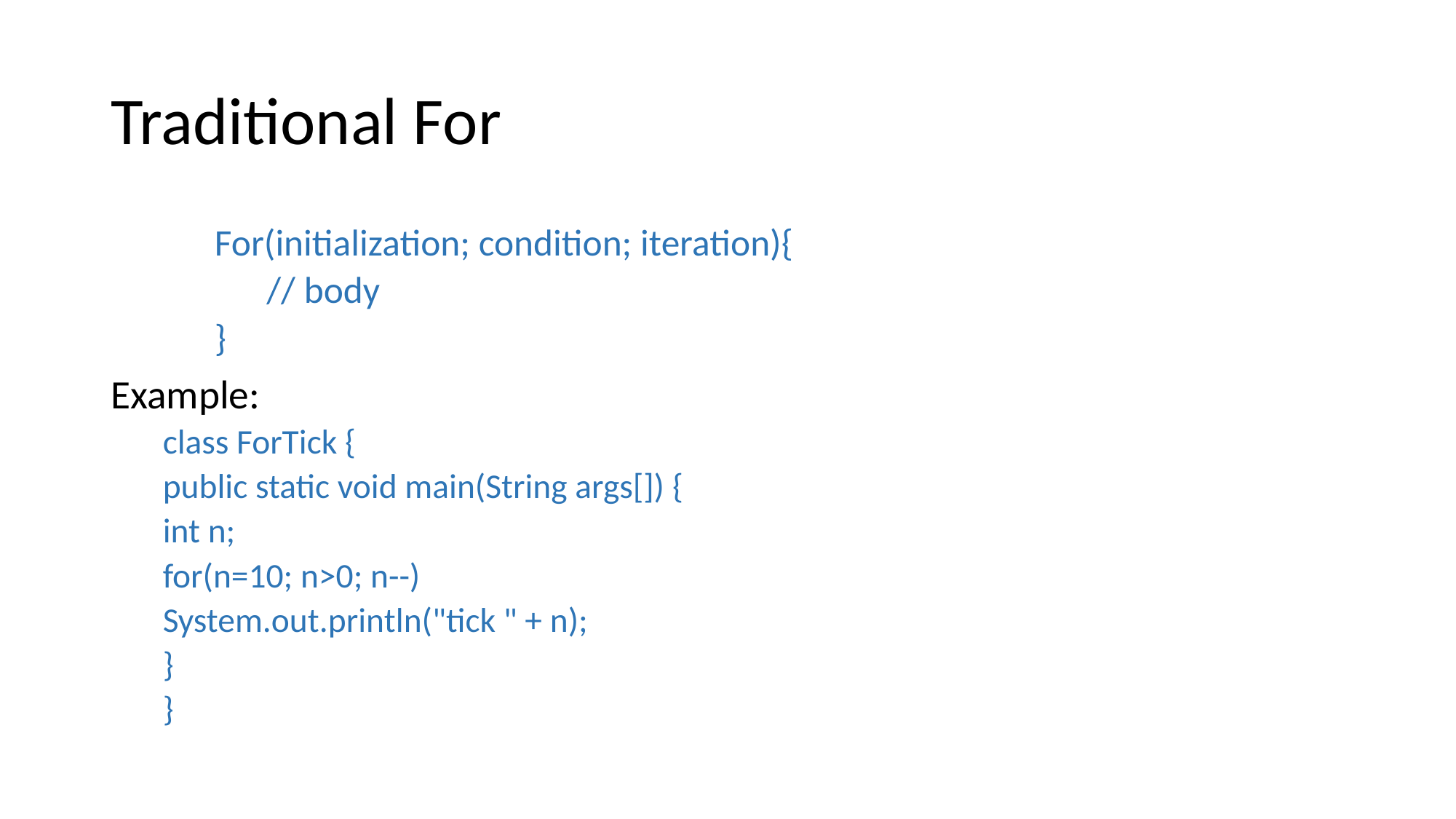

# Traditional For
For(initialization; condition; iteration){
// body
}
Example:
class ForTick {
	public static void main(String args[]) {
	int n;
	for(n=10; n>0; n--)
		System.out.println("tick " + n);
	}
}